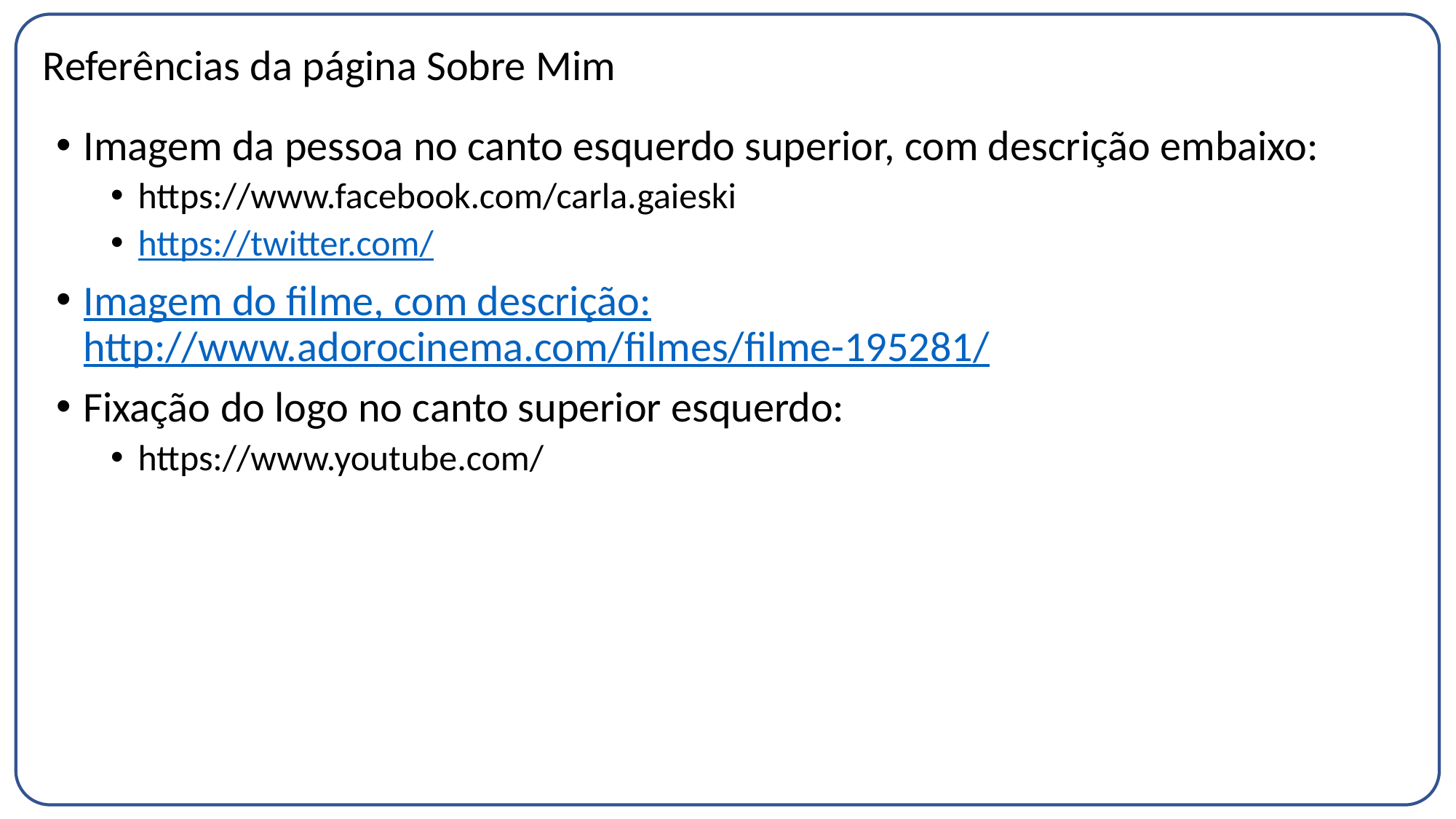

# Referências da página Sobre Mim
Imagem da pessoa no canto esquerdo superior, com descrição embaixo:
https://www.facebook.com/carla.gaieski
https://twitter.com/
Imagem do filme, com descrição:
http://www.adorocinema.com/filmes/filme-195281/
Fixação do logo no canto superior esquerdo:
https://www.youtube.com/